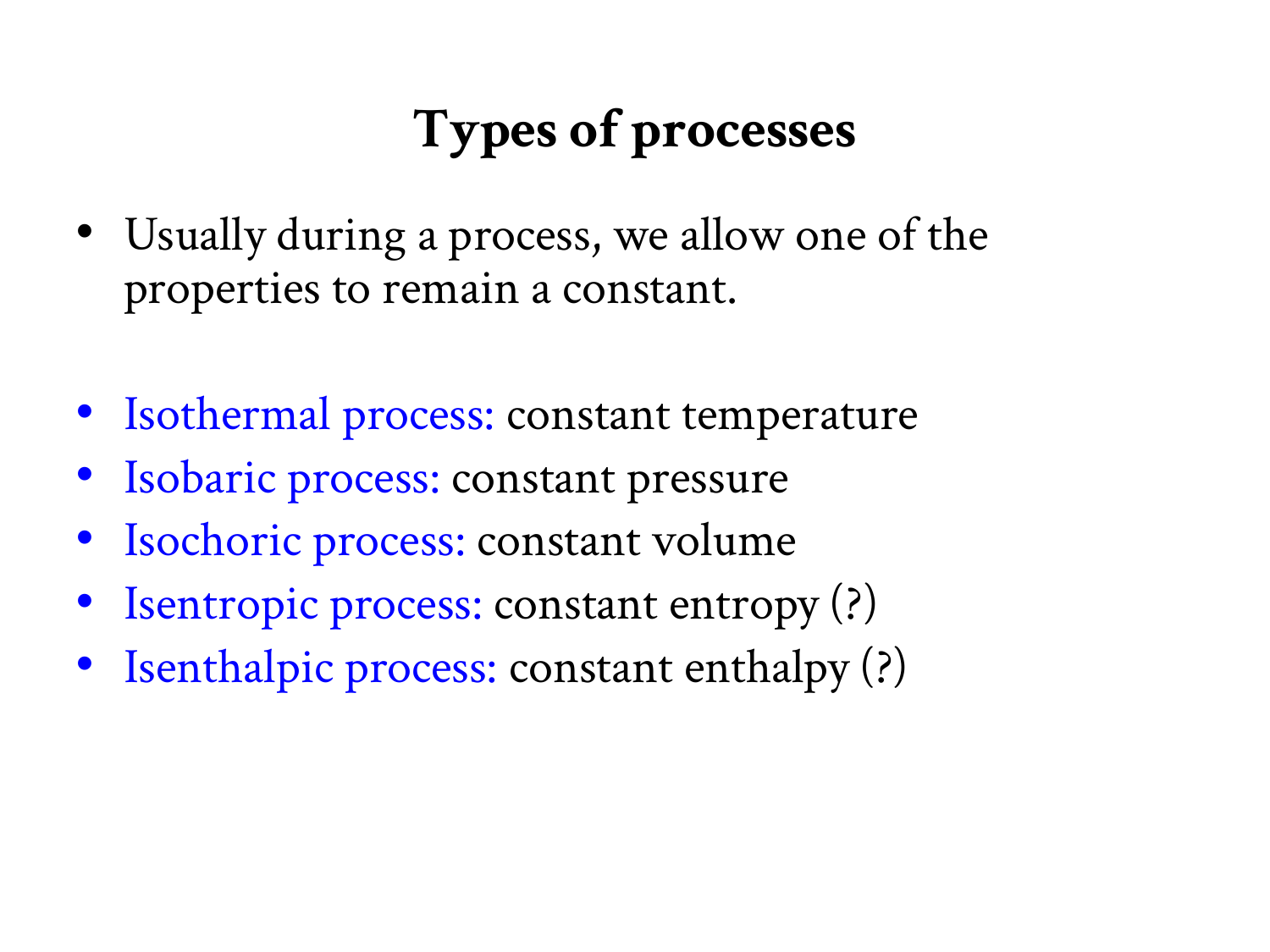

Types of processes
Usually during a process, we allow one of the properties to remain a constant.

Isothermal process: constant temperature
Isobaric process: constant pressure
Isochoric process: constant volume
Isentropic process: constant entropy (?)
Isenthalpic process: constant enthalpy (?)